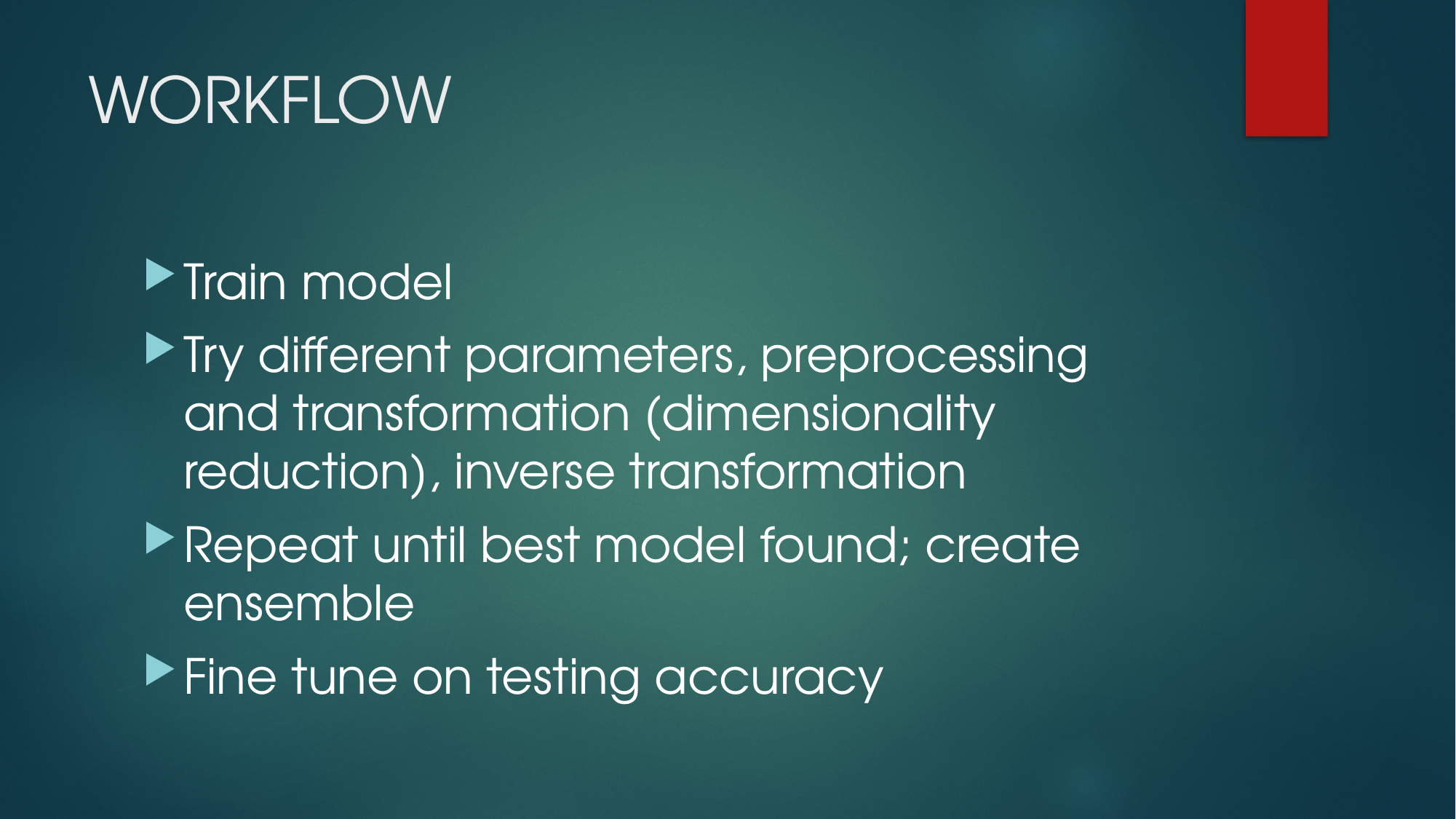

# WORKFLOW
Train model
Try different parameters, preprocessing and transformation (dimensionality reduction), inverse transformation
Repeat until best model found; create ensemble
Fine tune on testing accuracy